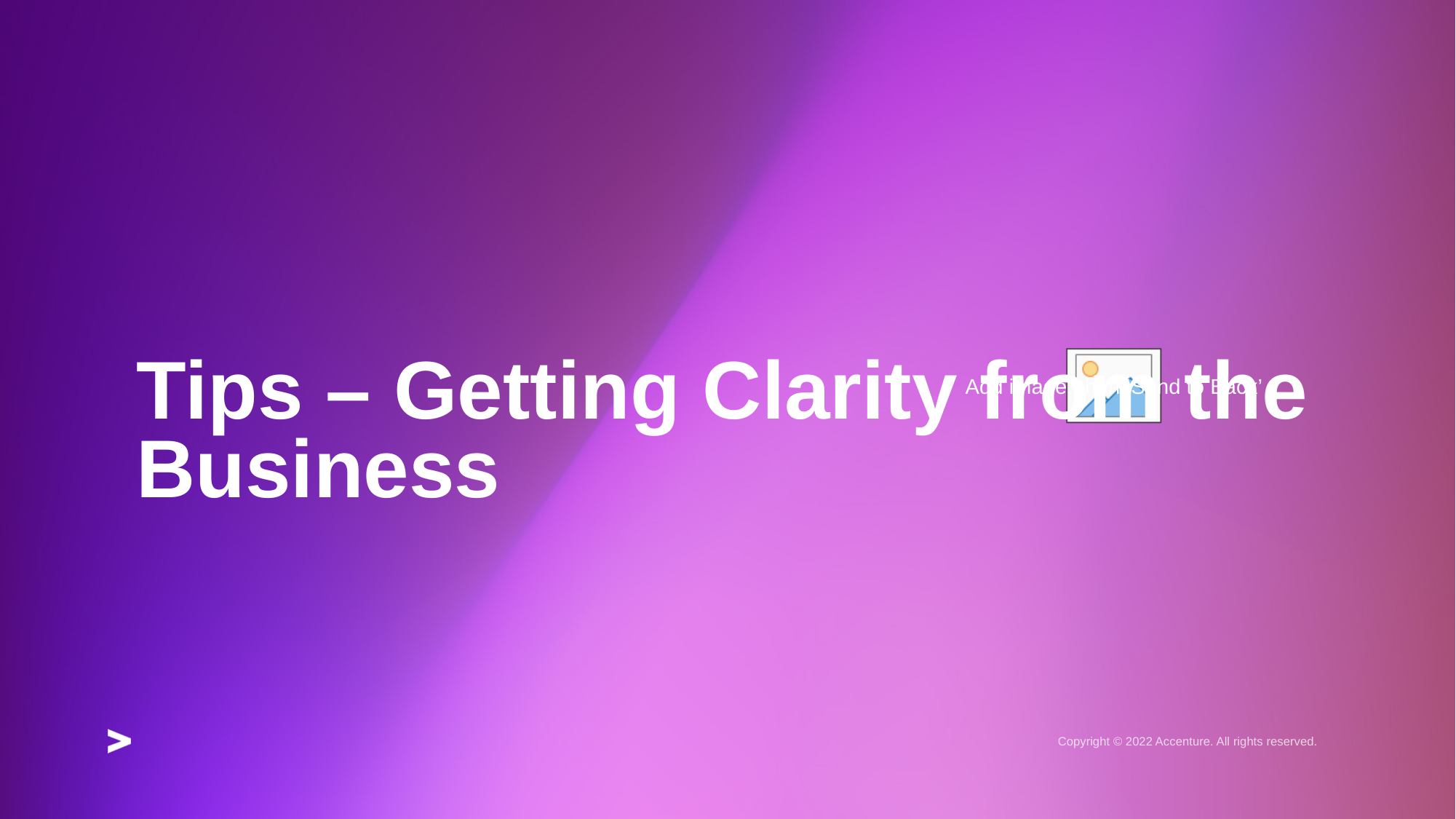

# Tips – Getting Clarity from the Business

40